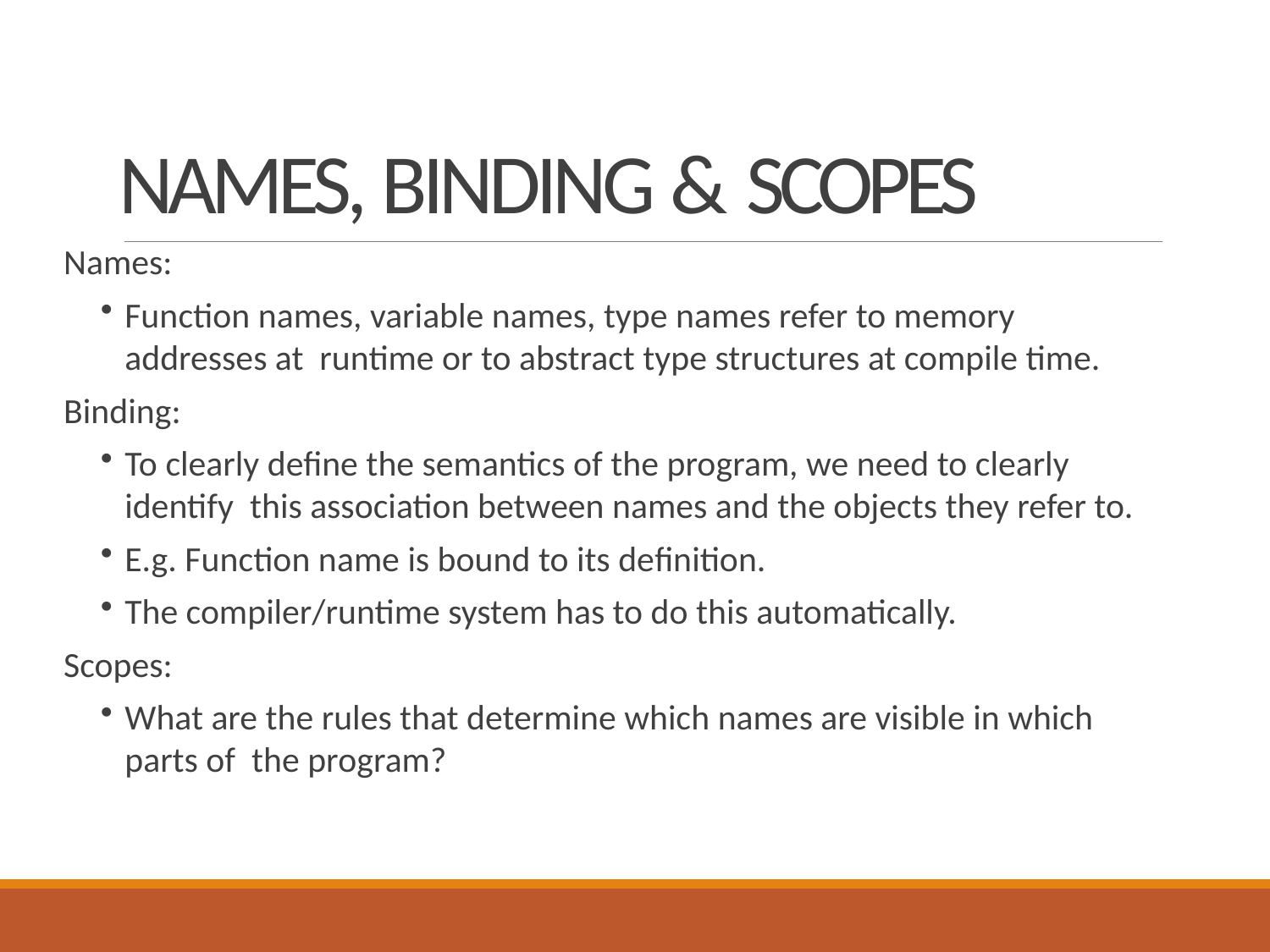

# NAMES, BINDING & SCOPES
Names:
Function names, variable names, type names refer to memory addresses at  runtime or to abstract type structures at compile time.
Binding:
To clearly deﬁne the semantics of the program, we need to clearly identify  this association between names and the objects they refer to.
E.g. Function name is bound to its definition.
The compiler/runtime system has to do this automatically.
Scopes:
What are the rules that determine which names are visible in which parts of  the program?